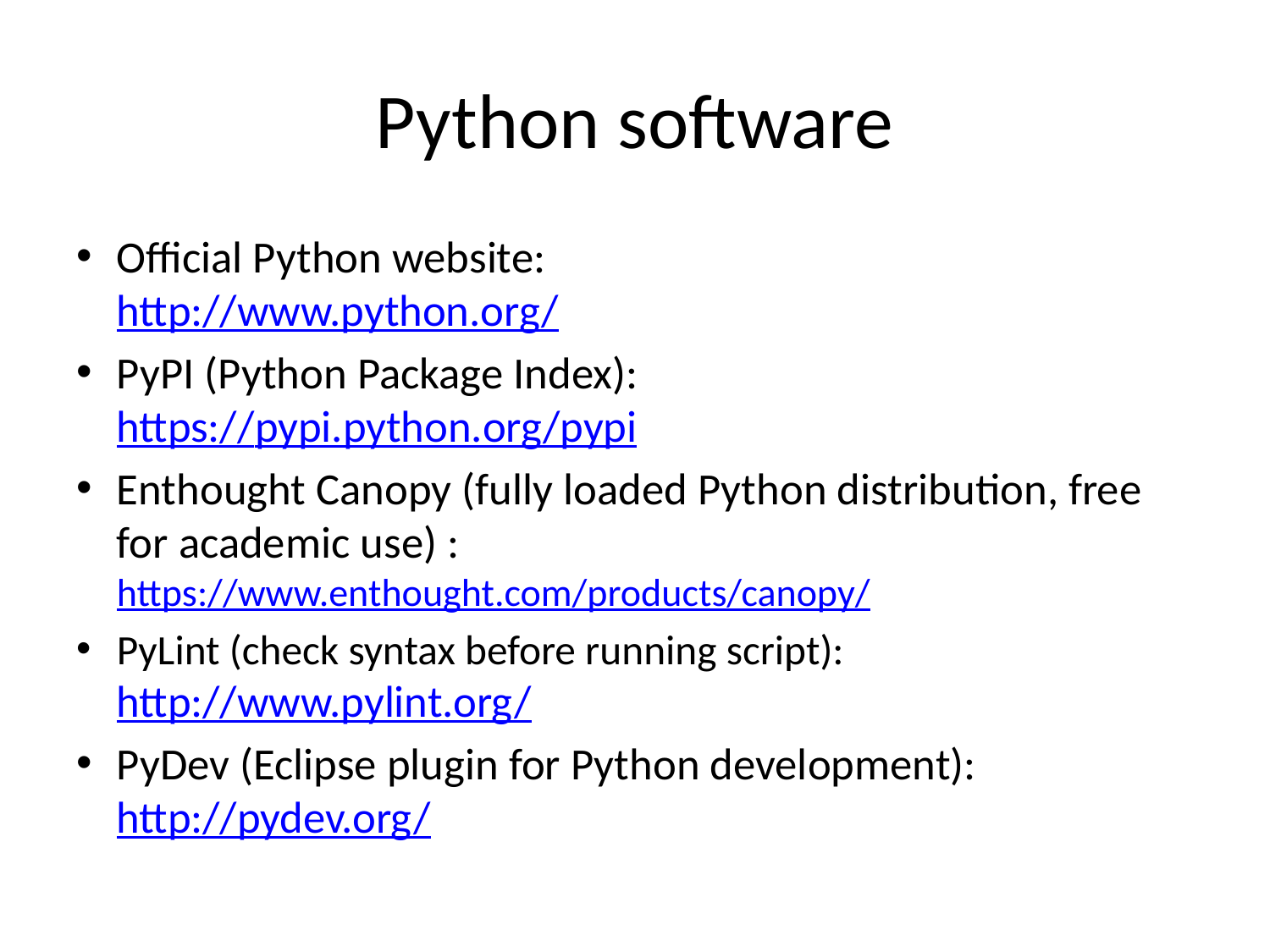

# Python software
Official Python website:
http://www.python.org/
PyPI (Python Package Index):
https://pypi.python.org/pypi
Enthought Canopy (fully loaded Python distribution, free for academic use) :
https://www.enthought.com/products/canopy/
PyLint (check syntax before running script):
http://www.pylint.org/
PyDev (Eclipse plugin for Python development):
http://pydev.org/